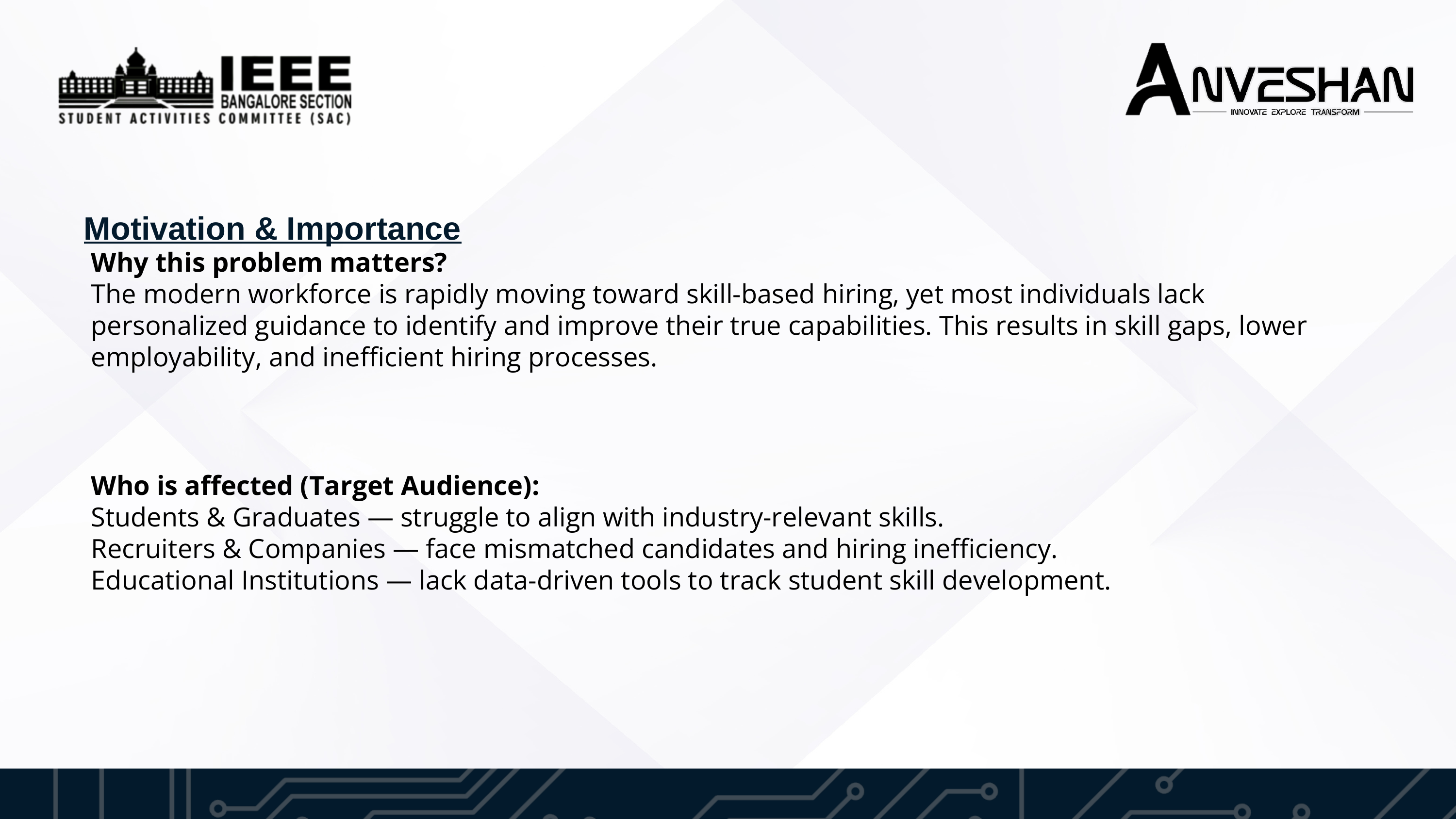

Motivation & Importance
Why this problem matters?
The modern workforce is rapidly moving toward skill-based hiring, yet most individuals lack personalized guidance to identify and improve their true capabilities. This results in skill gaps, lower employability, and inefficient hiring processes.
Who is affected (Target Audience):
Students & Graduates — struggle to align with industry-relevant skills.
Recruiters & Companies — face mismatched candidates and hiring inefficiency.
Educational Institutions — lack data-driven tools to track student skill development.